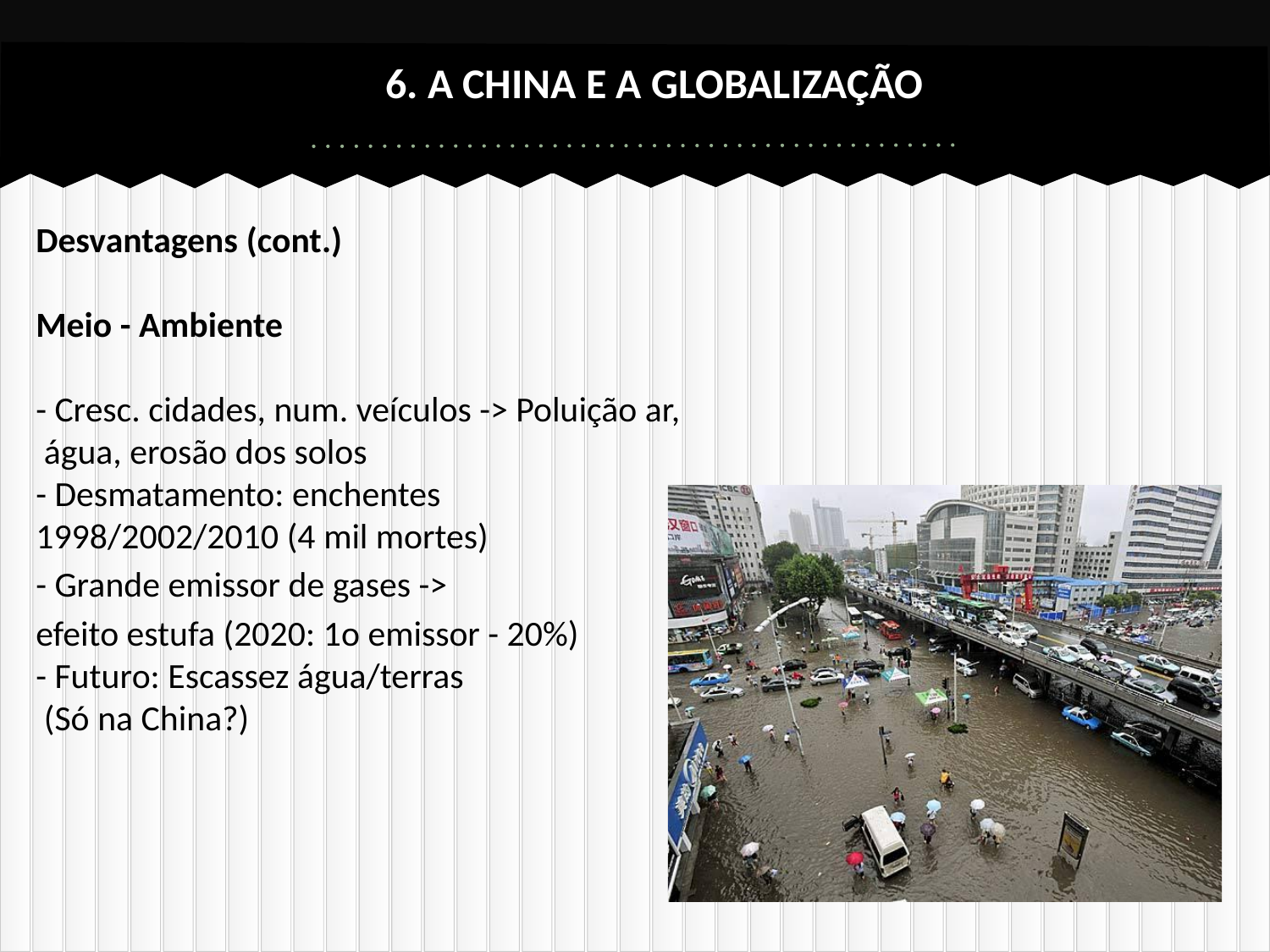

# 6. A CHINA E A GLOBALIZAÇÃO
Desvantagens (cont.)

Meio - Ambiente

- Cresc. cidades, num. veículos -> Poluição ar,
 água, erosão dos solos
- Desmatamento: enchentes
1998/2002/2010 (4 mil mortes)
- Grande emissor de gases ->
efeito estufa (2020: 1o emissor - 20%)
- Futuro: Escassez água/terras
 (Só na China?)